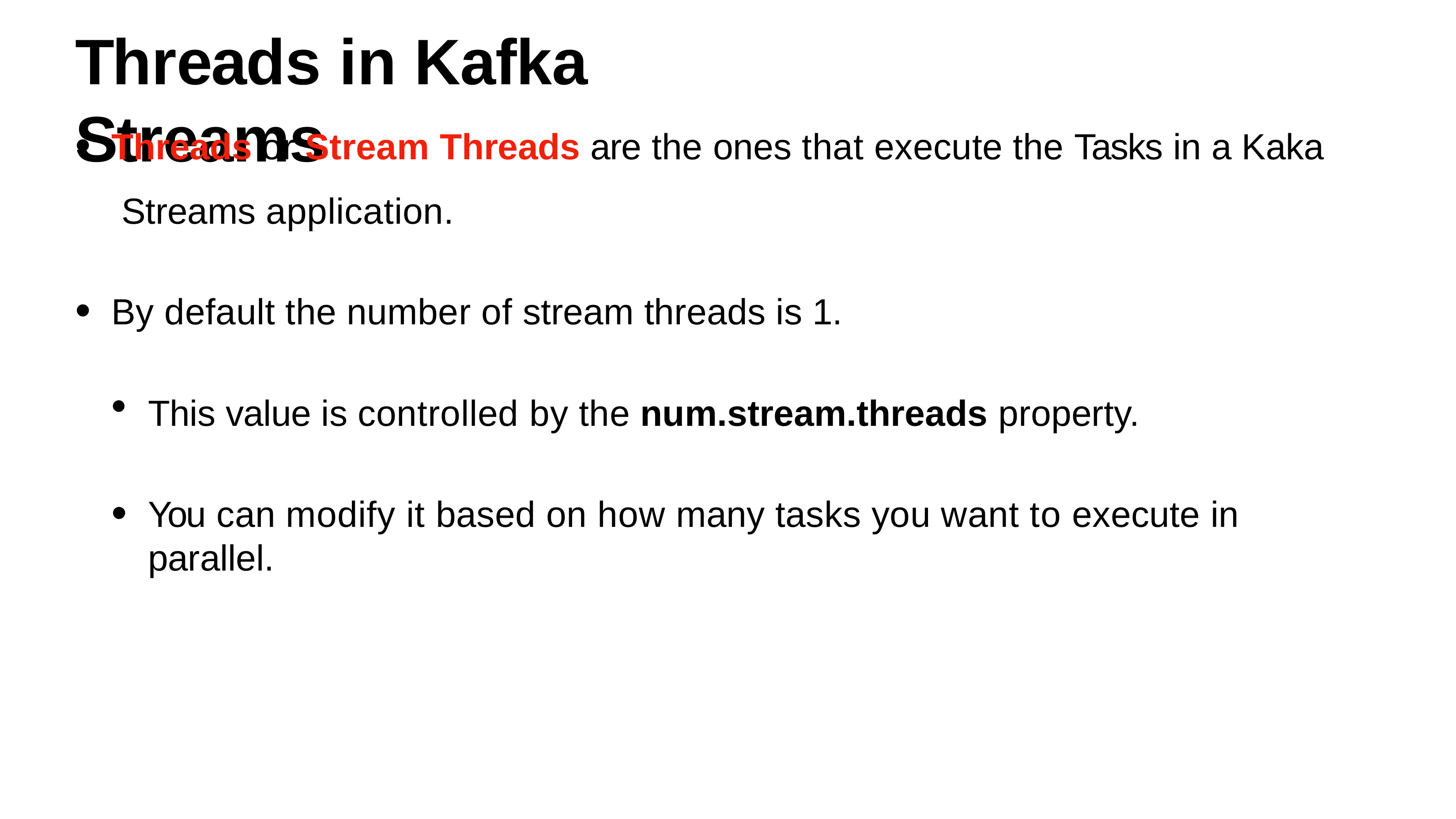

# Threads in Kafka Streams
Threads or Stream Threads are the ones that execute the Tasks in a Kaka  Streams application.

By default the number of stream threads is 1.

This value is controlled by the num.stream.threads property.

You can modify it based on how many tasks you want to execute in parallel.